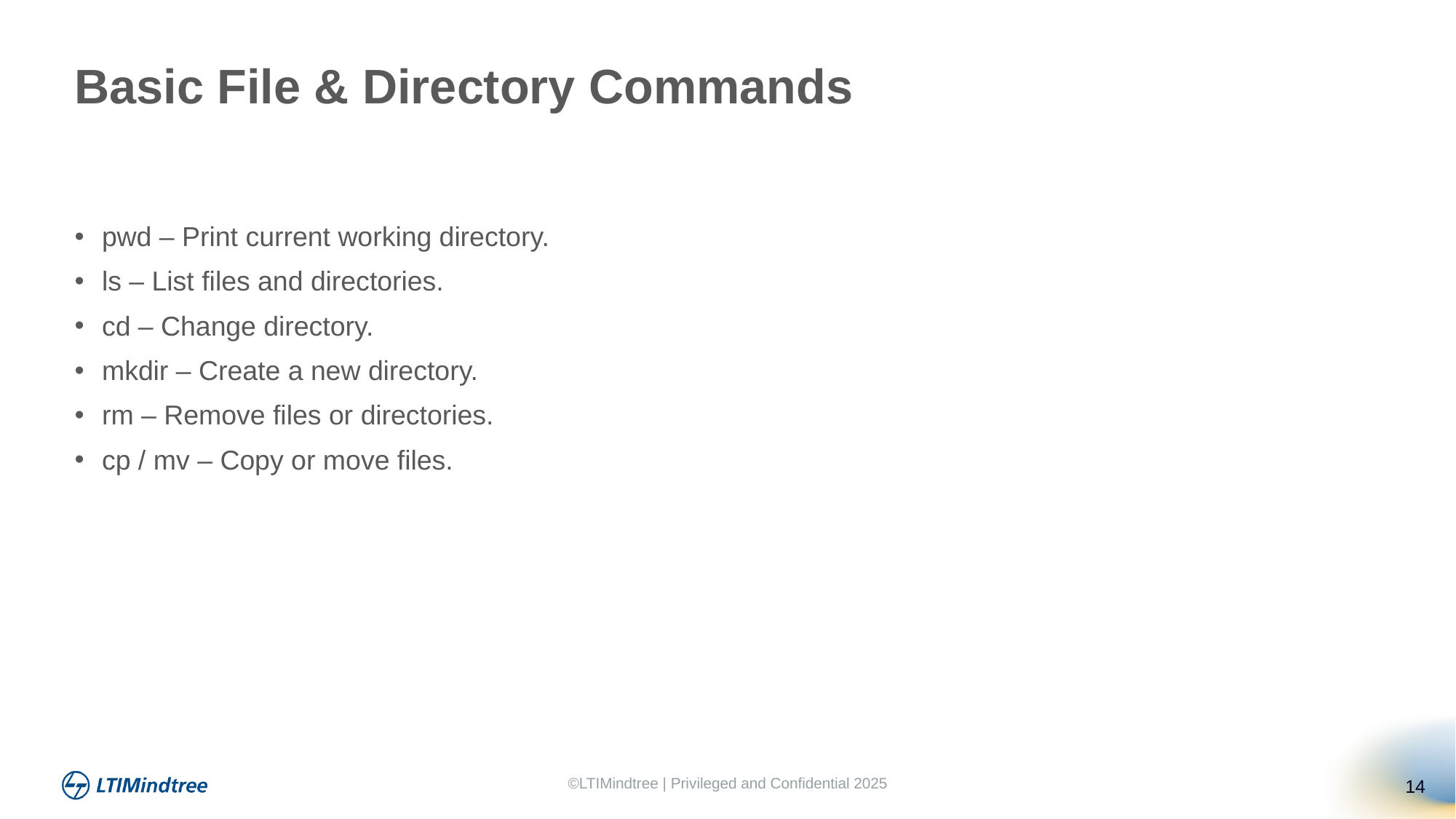

Basic File & Directory Commands
pwd – Print current working directory.
ls – List files and directories.
cd – Change directory.
mkdir – Create a new directory.
rm – Remove files or directories.
cp / mv – Copy or move files.